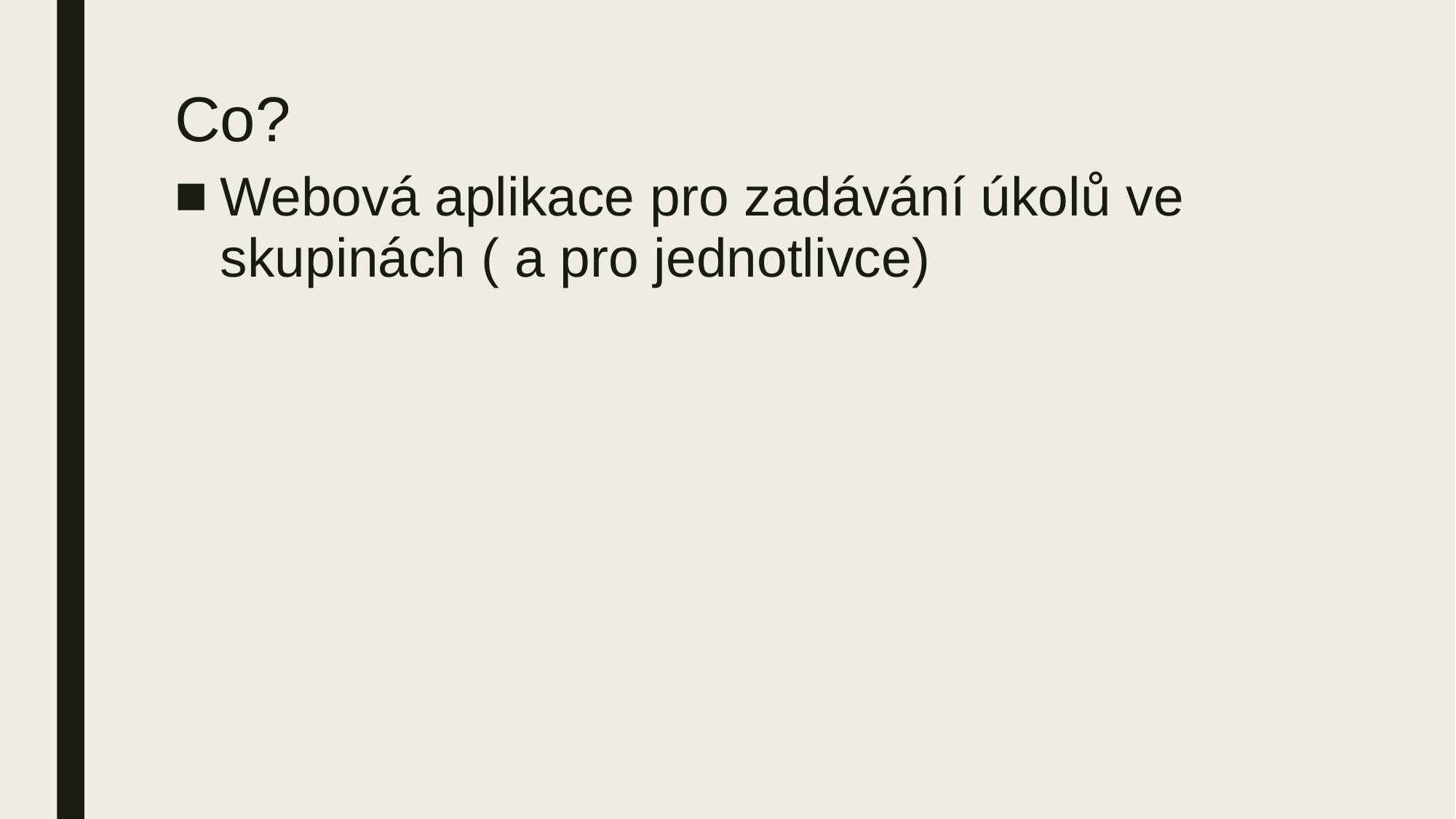

# Co?
Webová aplikace pro zadávání úkolů ve skupinách ( a pro jednotlivce)